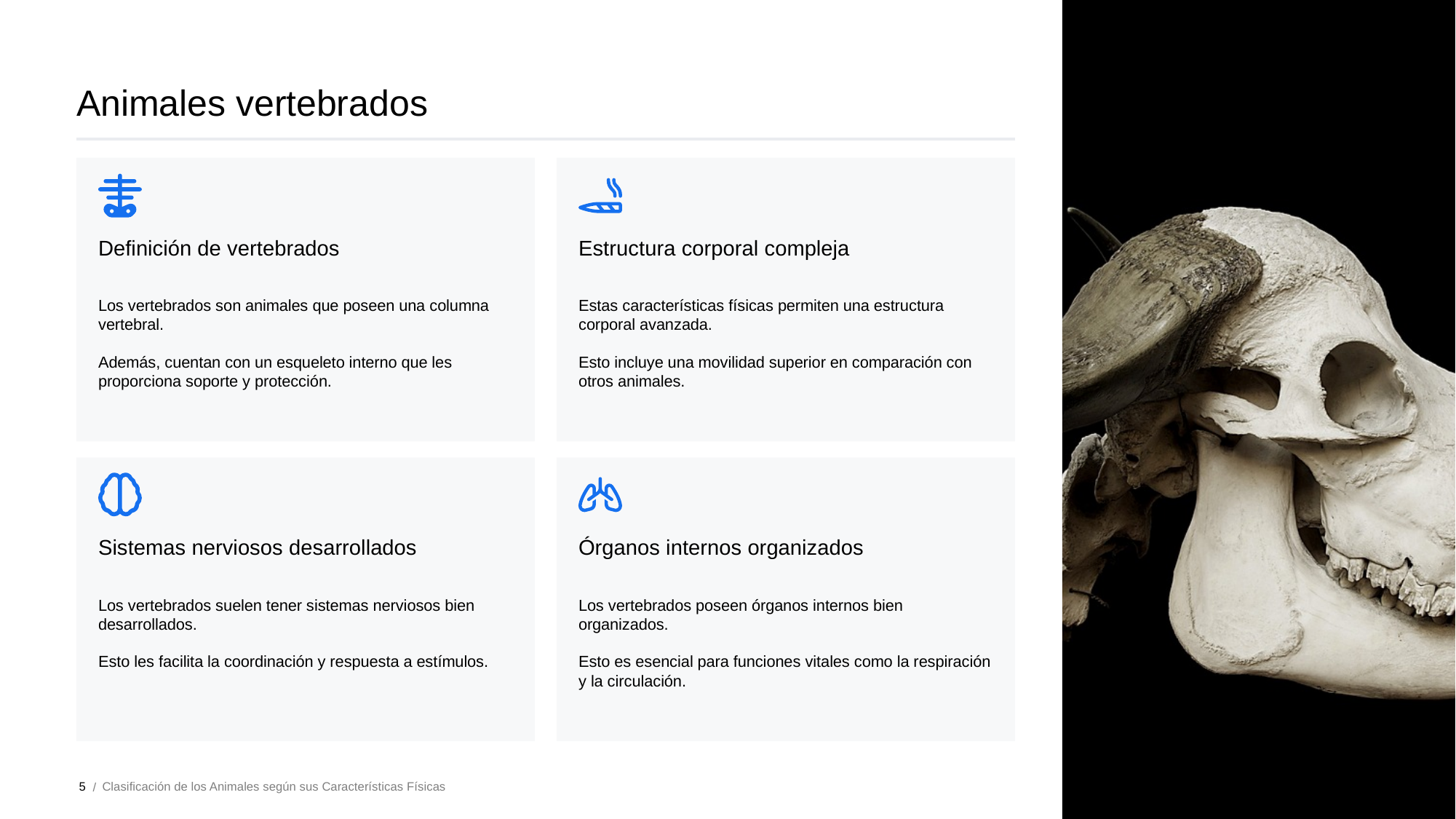

Animales vertebrados

Definición de vertebrados
Estructura corporal compleja
Los vertebrados son animales que poseen una columna vertebral.
Además, cuentan con un esqueleto interno que les proporciona soporte y protección.
Estas características físicas permiten una estructura corporal avanzada.
Esto incluye una movilidad superior en comparación con otros animales.

Sistemas nerviosos desarrollados
Órganos internos organizados
Los vertebrados suelen tener sistemas nerviosos bien desarrollados.
Esto les facilita la coordinación y respuesta a estímulos.
Los vertebrados poseen órganos internos bien organizados.
Esto es esencial para funciones vitales como la respiración y la circulación.

5
Clasificación de los Animales según sus Características Físicas
 /